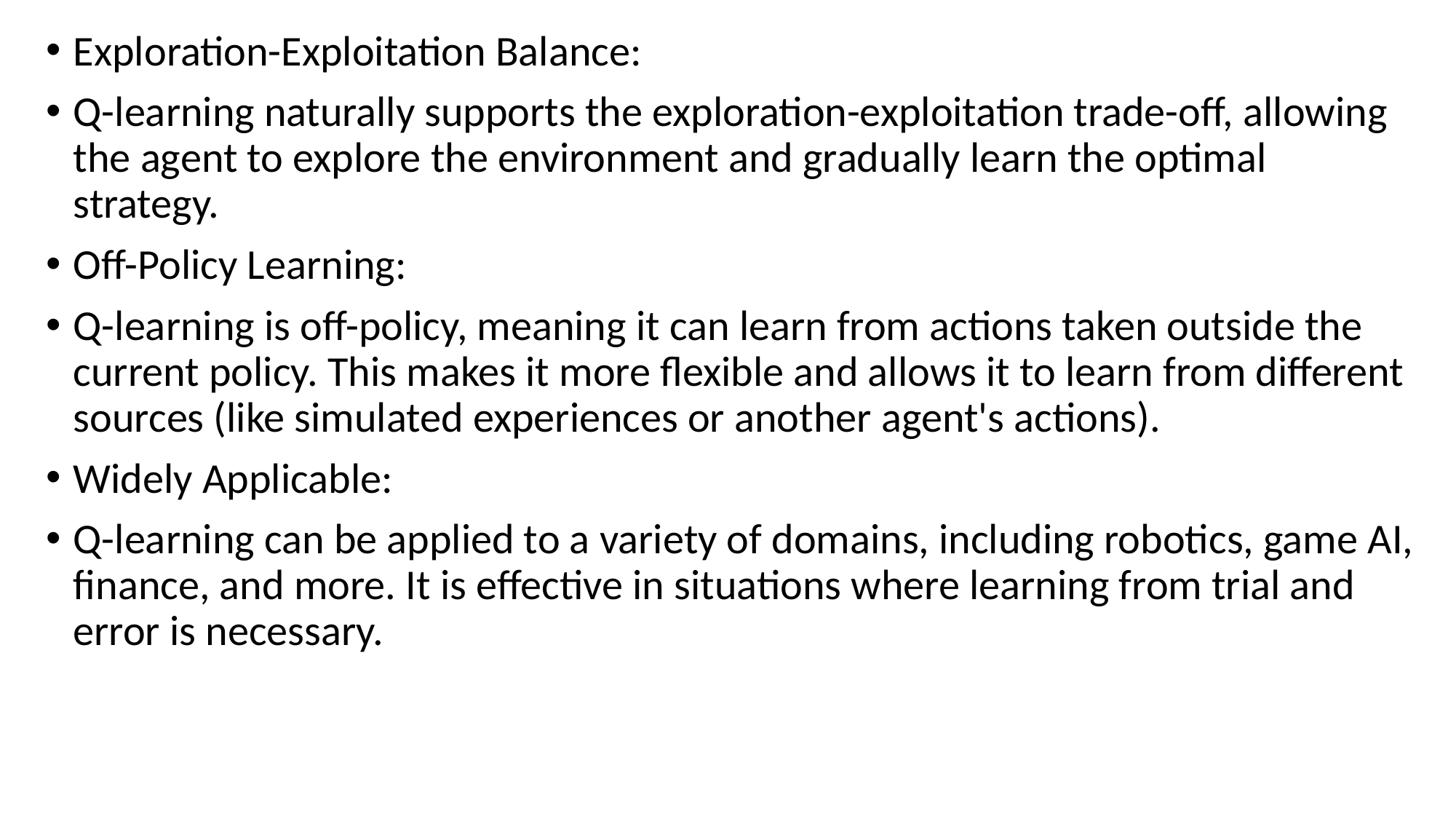

Exploration-Exploitation Balance:
Q-learning naturally supports the exploration-exploitation trade-off, allowing the agent to explore the environment and gradually learn the optimal strategy.
Off-Policy Learning:
Q-learning is off-policy, meaning it can learn from actions taken outside the current policy. This makes it more flexible and allows it to learn from different sources (like simulated experiences or another agent's actions).
Widely Applicable:
Q-learning can be applied to a variety of domains, including robotics, game AI, finance, and more. It is effective in situations where learning from trial and error is necessary.